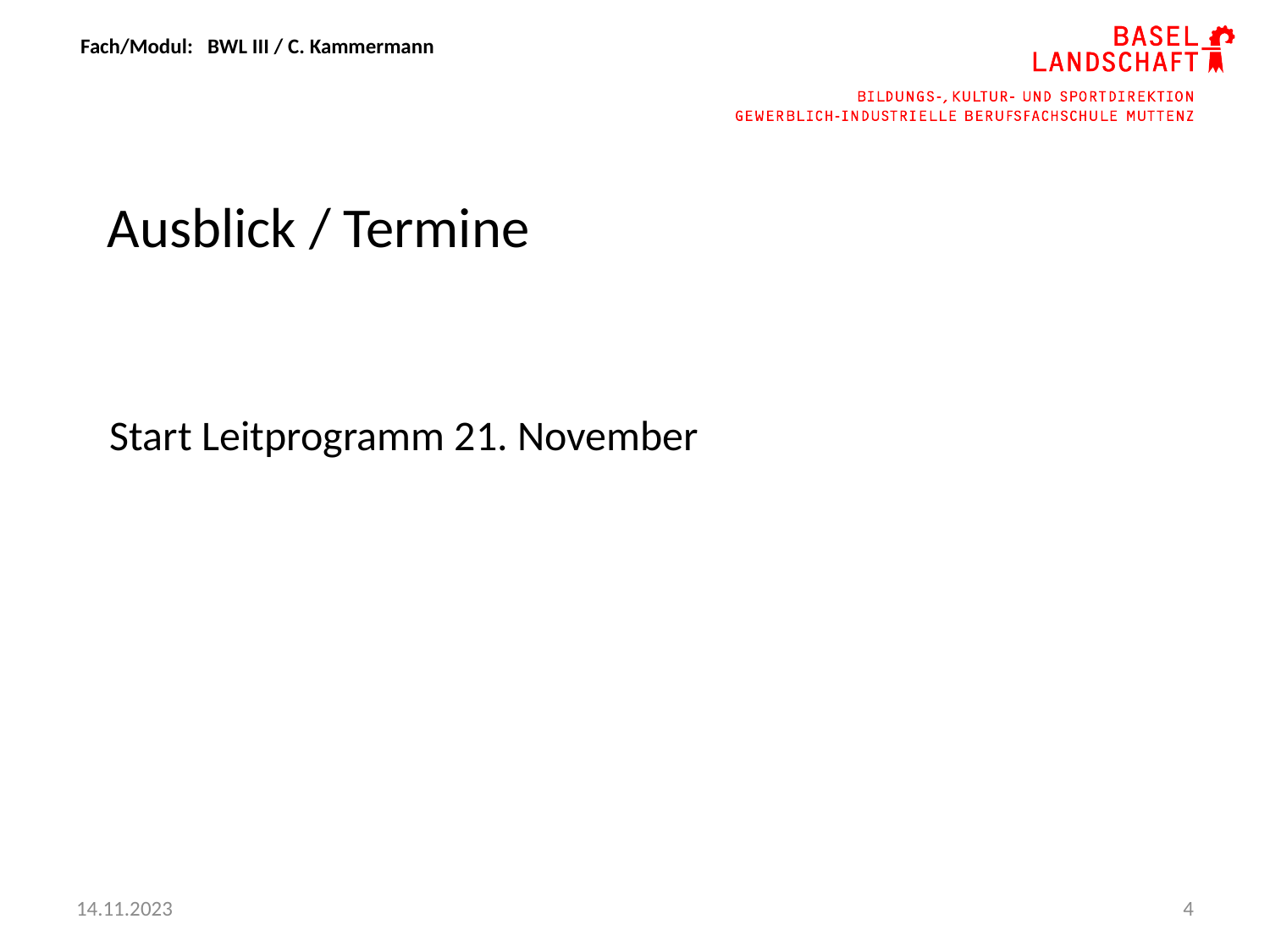

Ausblick / Termine
Start Leitprogramm 21. November

14.11.2023
4